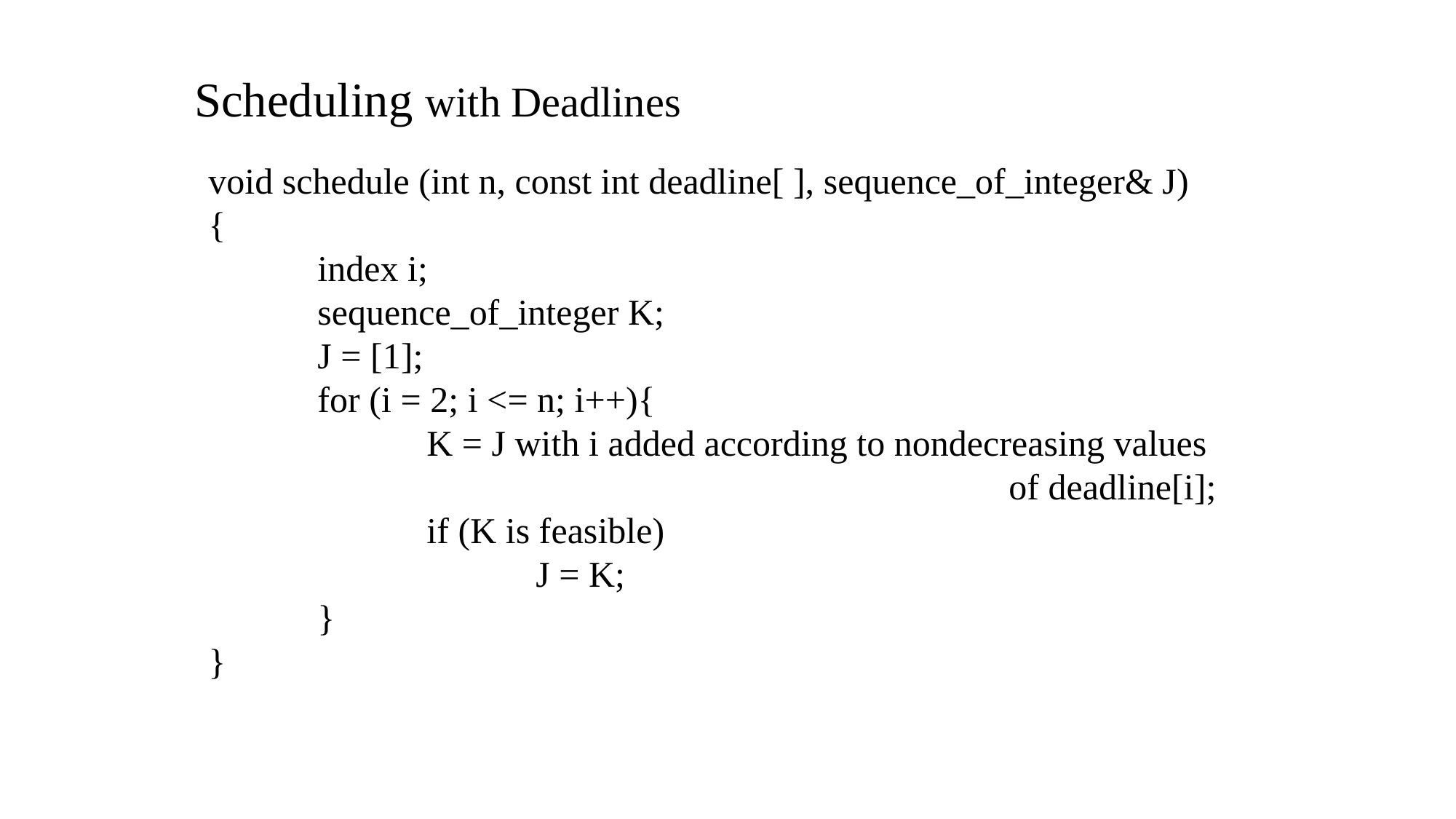

Scheduling with Deadlines
void schedule (int n, const int deadline[ ], sequence_of_integer& J)
{
	index i;
	sequence_of_integer K;
	J = [1];
	for (i = 2; i <= n; i++){
		K = J with i added according to nondecreasing values
							    of deadline[i];
		if (K is feasible)
			J = K;
            }
}